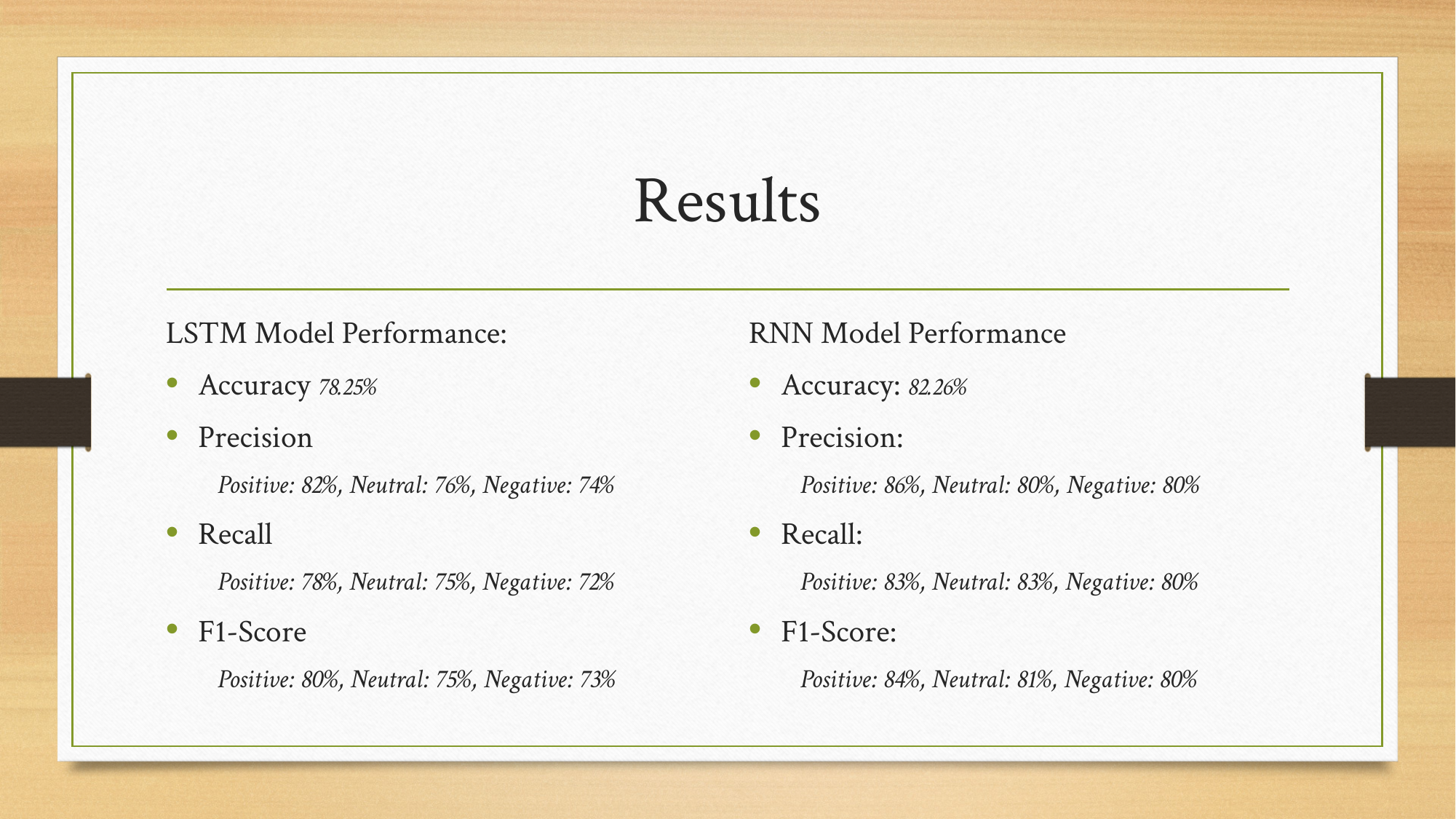

# Results
LSTM Model Performance:
Accuracy 78.25%
Precision
Positive: 82%, Neutral: 76%, Negative: 74%
Recall
Positive: 78%, Neutral: 75%, Negative: 72%
F1-Score
Positive: 80%, Neutral: 75%, Negative: 73%

RNN Model Performance
Accuracy: 82.26%
Precision:
Positive: 86%, Neutral: 80%, Negative: 80%
Recall:
Positive: 83%, Neutral: 83%, Negative: 80%
F1-Score:
Positive: 84%, Neutral: 81%, Negative: 80%